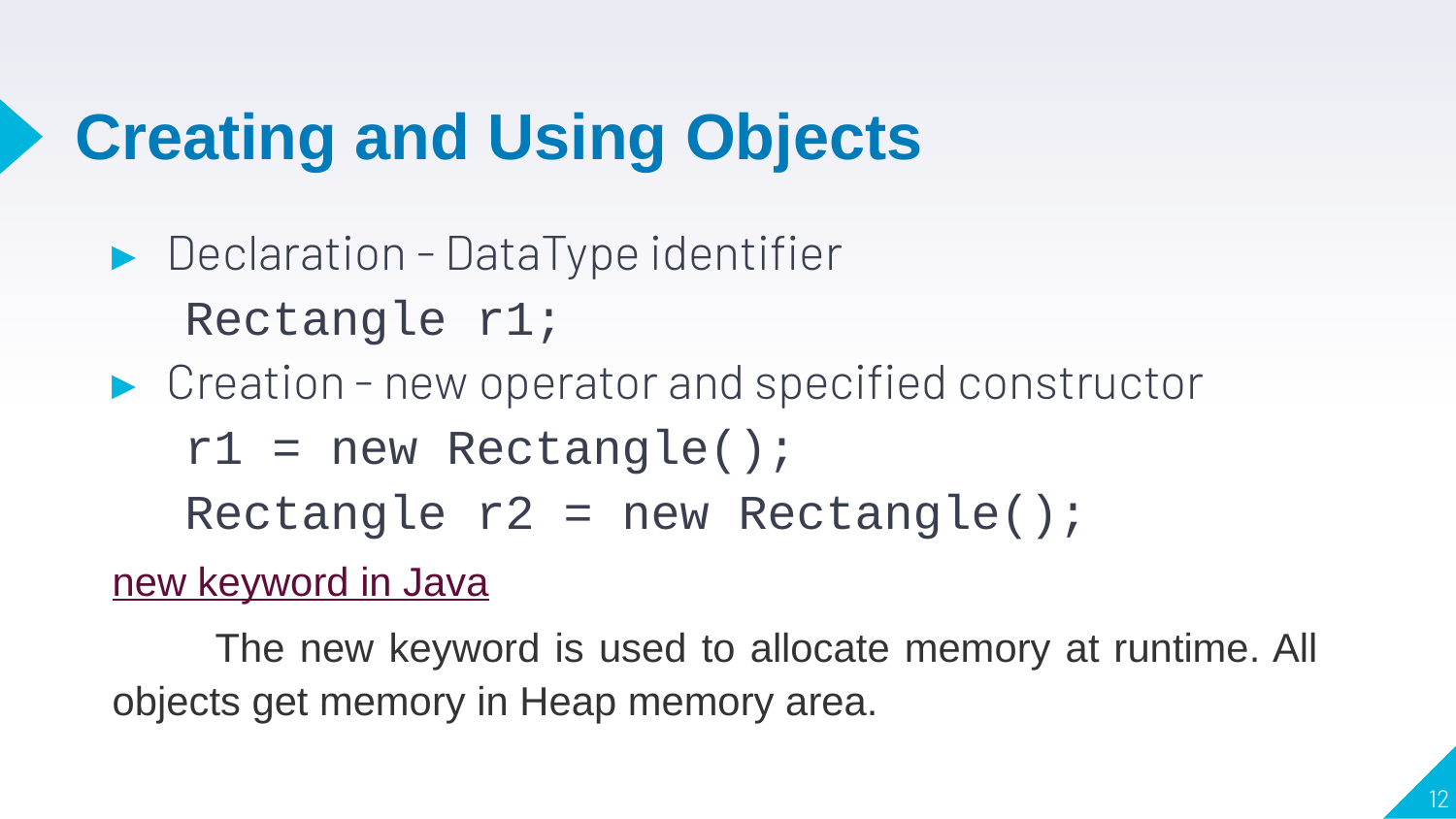

# Creating and Using Objects
Declaration - DataType identifier
Rectangle r1;
Creation - new operator and specified constructor
r1 = new Rectangle();
Rectangle r2 = new Rectangle();
new keyword in Java
       The new keyword is used to allocate memory at runtime. All objects get memory in Heap memory area.

12